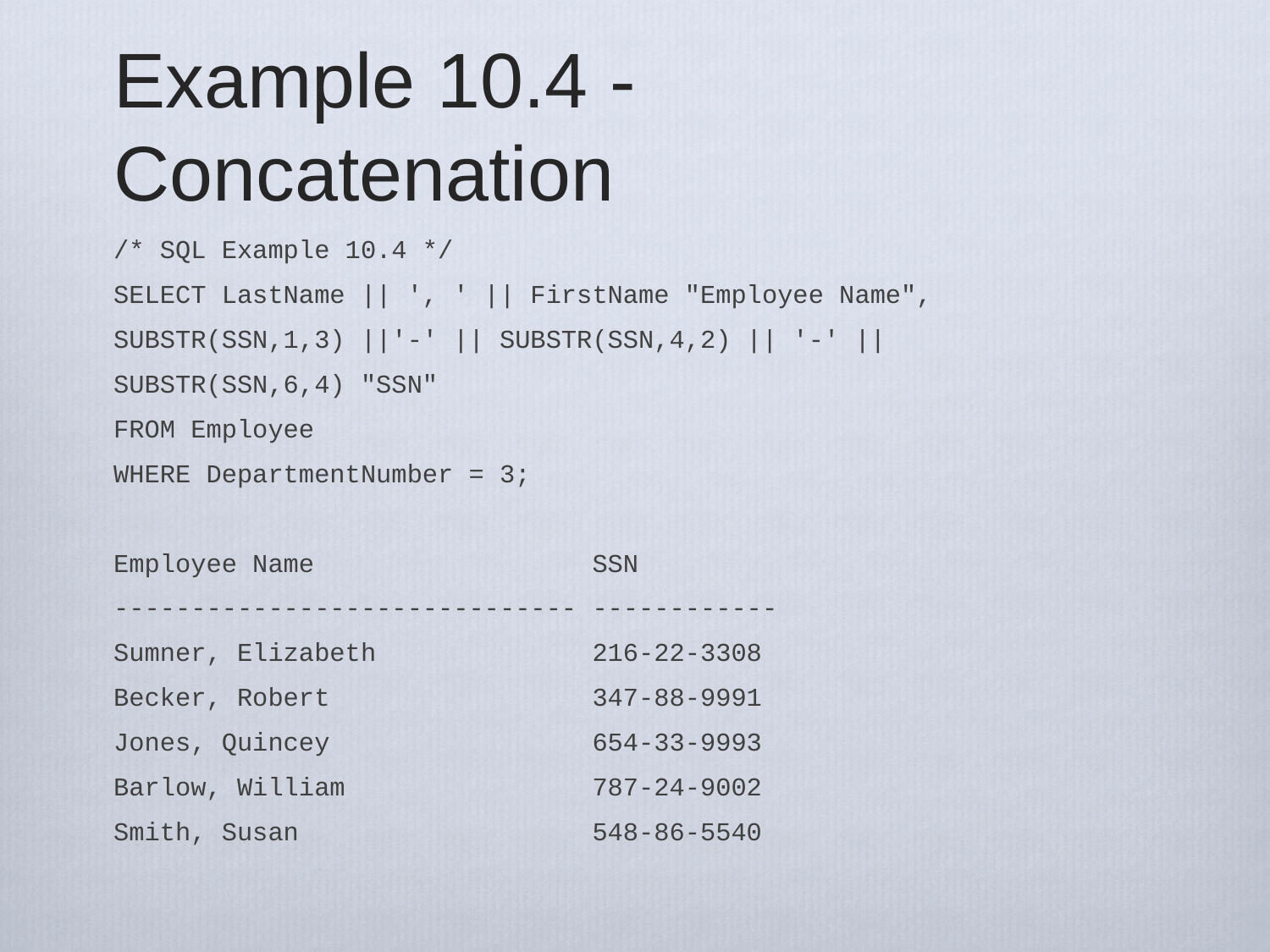

# Example 10.4 - Concatenation
/* SQL Example 10.4 */
SELECT LastName || ', ' || FirstName "Employee Name",
SUBSTR(SSN,1,3) ||'-' || SUBSTR(SSN,4,2) || '-' ||
SUBSTR(SSN,6,4) "SSN"
FROM Employee
WHERE DepartmentNumber = 3;

Employee Name                  SSN
------------------------------ ------------
Sumner, Elizabeth              216-22-3308
Becker, Robert                 347-88-9991
Jones, Quincey                 654-33-9993
Barlow, William                787-24-9002
Smith, Susan                   548-86-5540